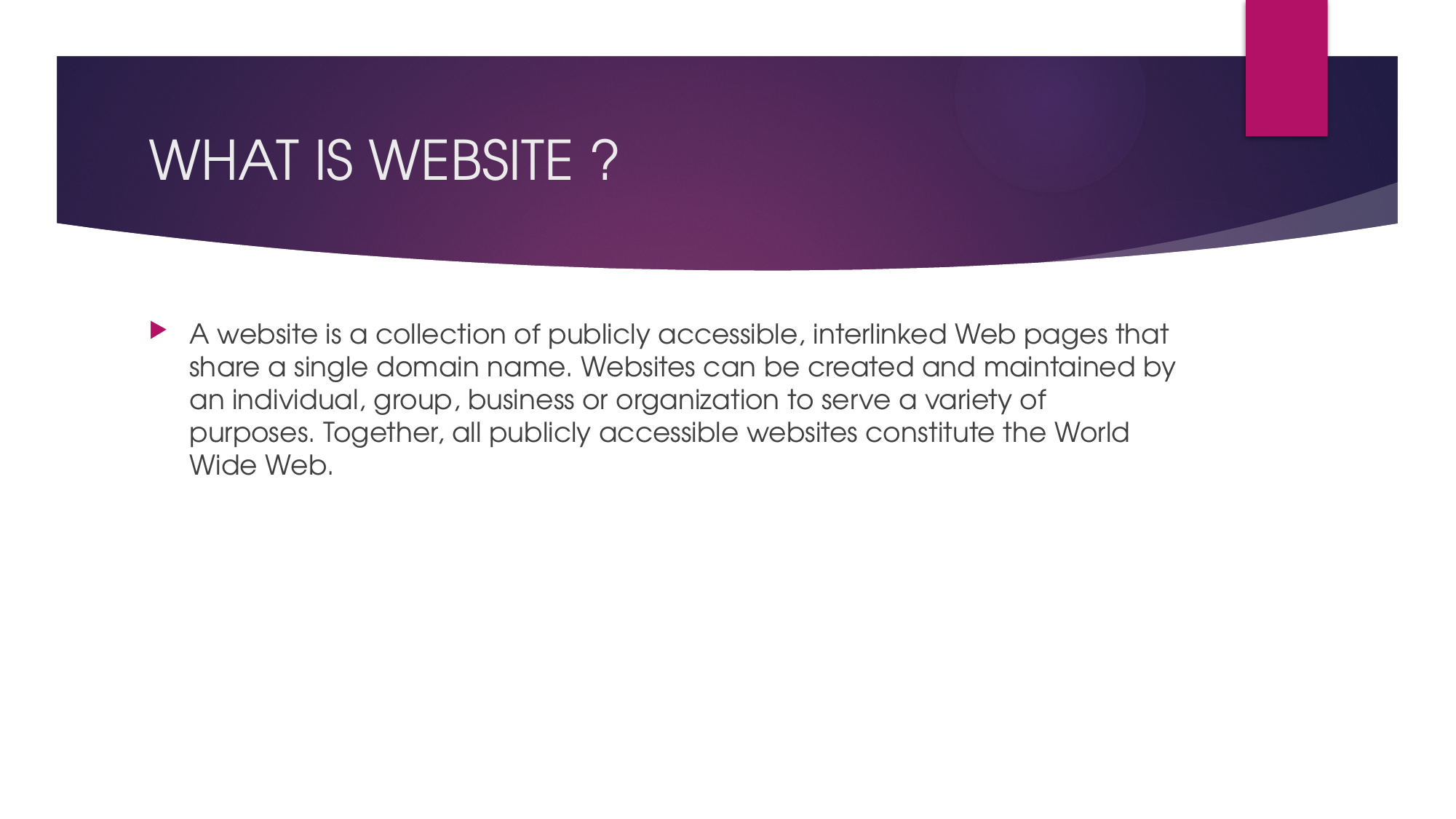

# WHAT IS WEBSITE ?
A website is a collection of publicly accessible, interlinked Web pages that share a single domain name. Websites can be created and maintained by an individual, group, business or organization to serve a variety of purposes. Together, all publicly accessible websites constitute the World Wide Web.